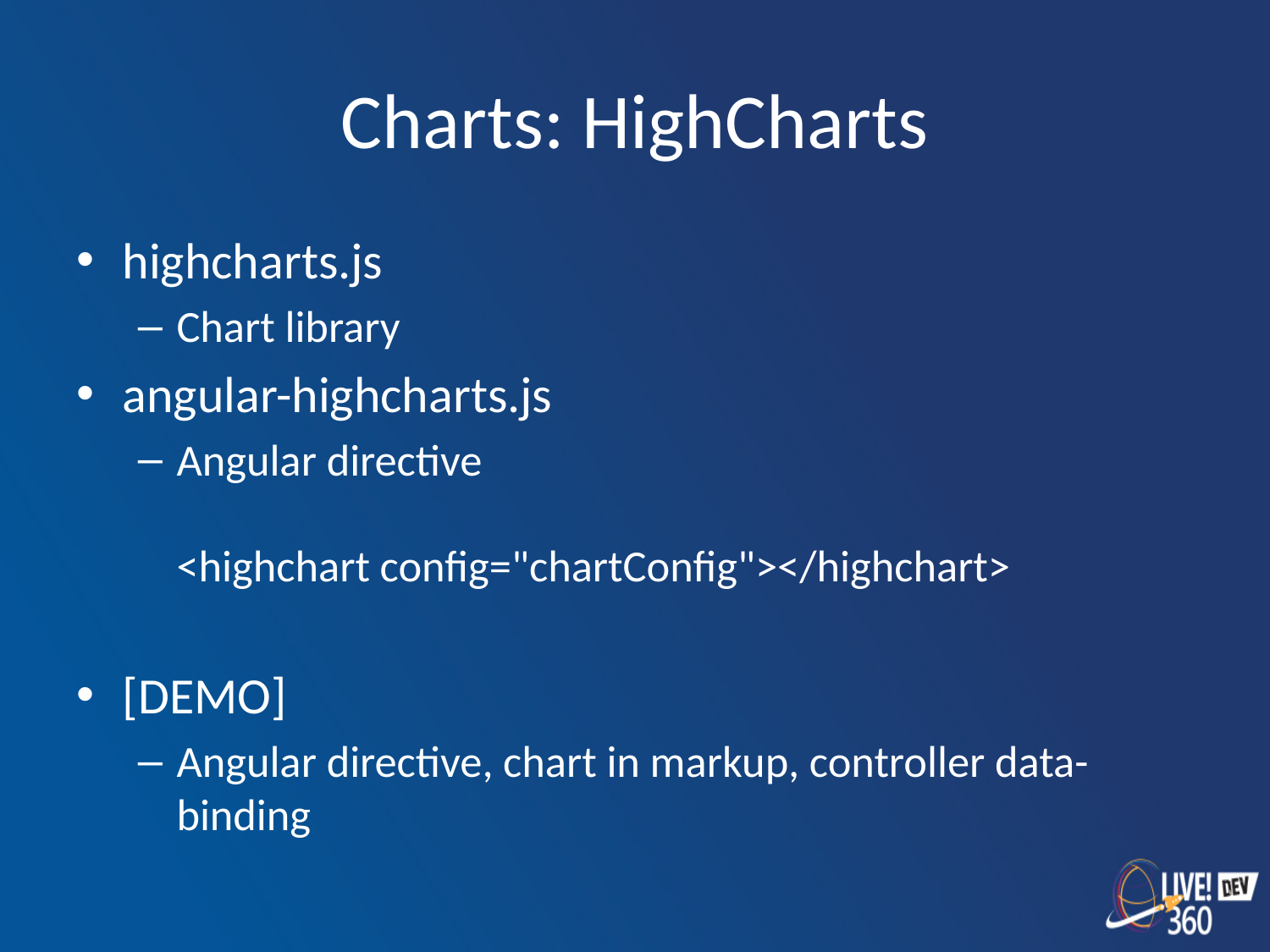

# Charts: HighCharts
highcharts.js
Chart library
angular-highcharts.js
Angular directive
<highchart config="chartConfig"></highchart>

[DEMO]
Angular directive, chart in markup, controller data-binding